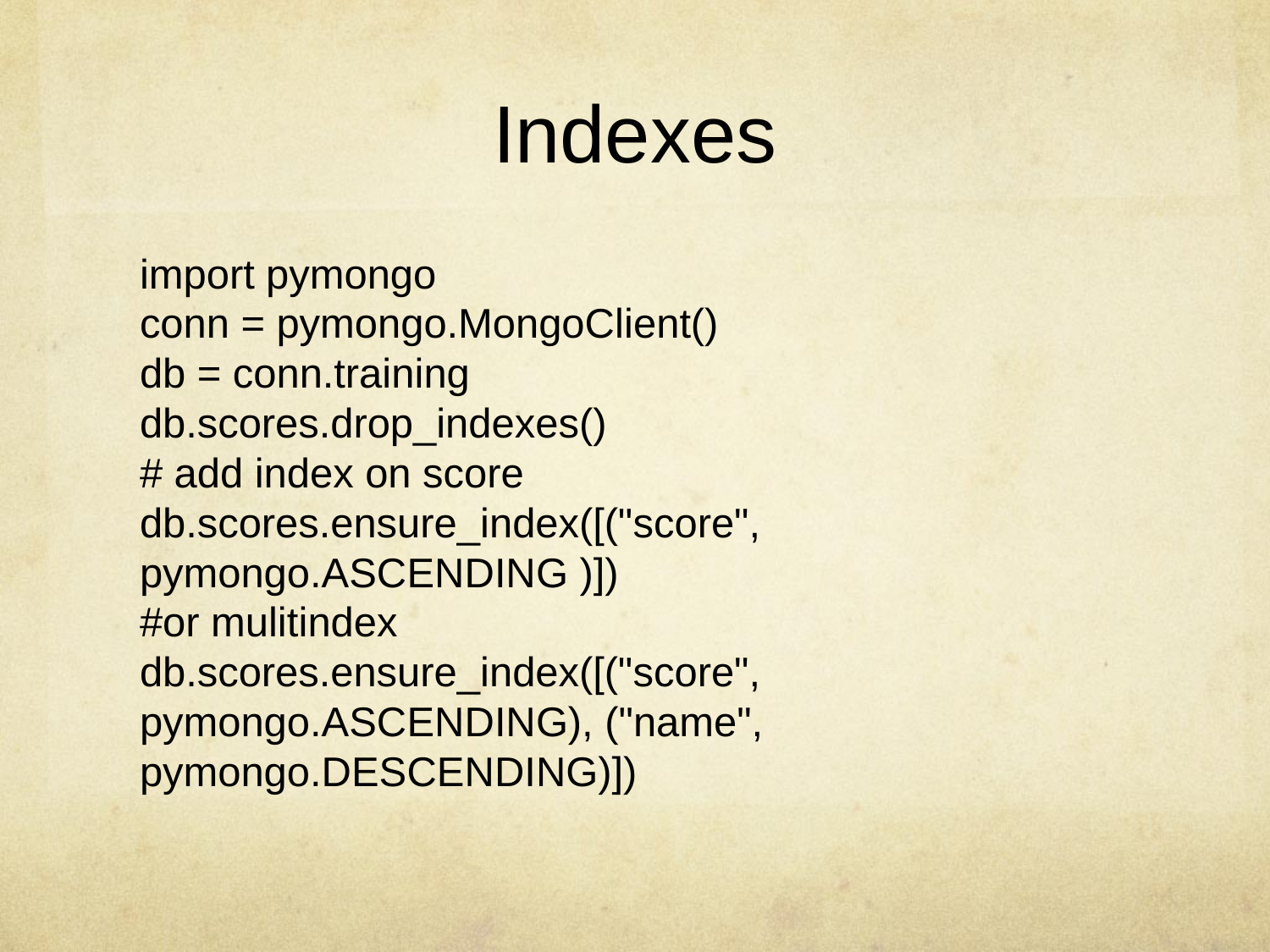

# Indexes
import pymongo
conn = pymongo.MongoClient()
db = conn.training
db.scores.drop_indexes()
# add index on score
db.scores.ensure_index([("score", pymongo.ASCENDING )])
#or mulitindex
db.scores.ensure_index([("score", pymongo.ASCENDING), ("name", pymongo.DESCENDING)])